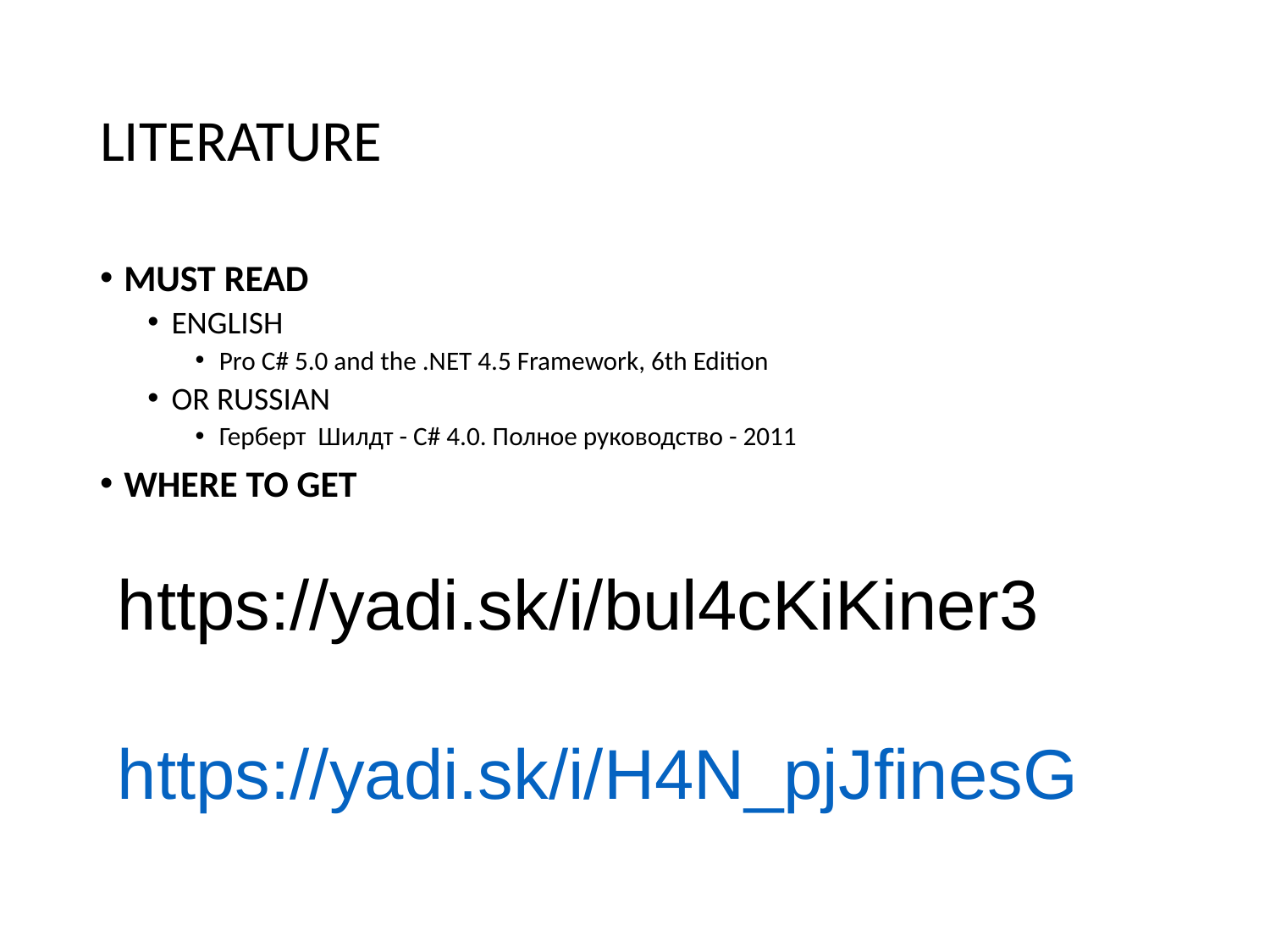

# LITERATURE
MUST READ
ENGLISH
Pro C# 5.0 and the .NET 4.5 Framework, 6th Edition
OR RUSSIAN
Герберт  Шилдт - C# 4.0. Полное руководство - 2011
WHERE TO GET
https://yadi.sk/i/bul4cKiKiner3
https://yadi.sk/i/H4N_pjJfinesG